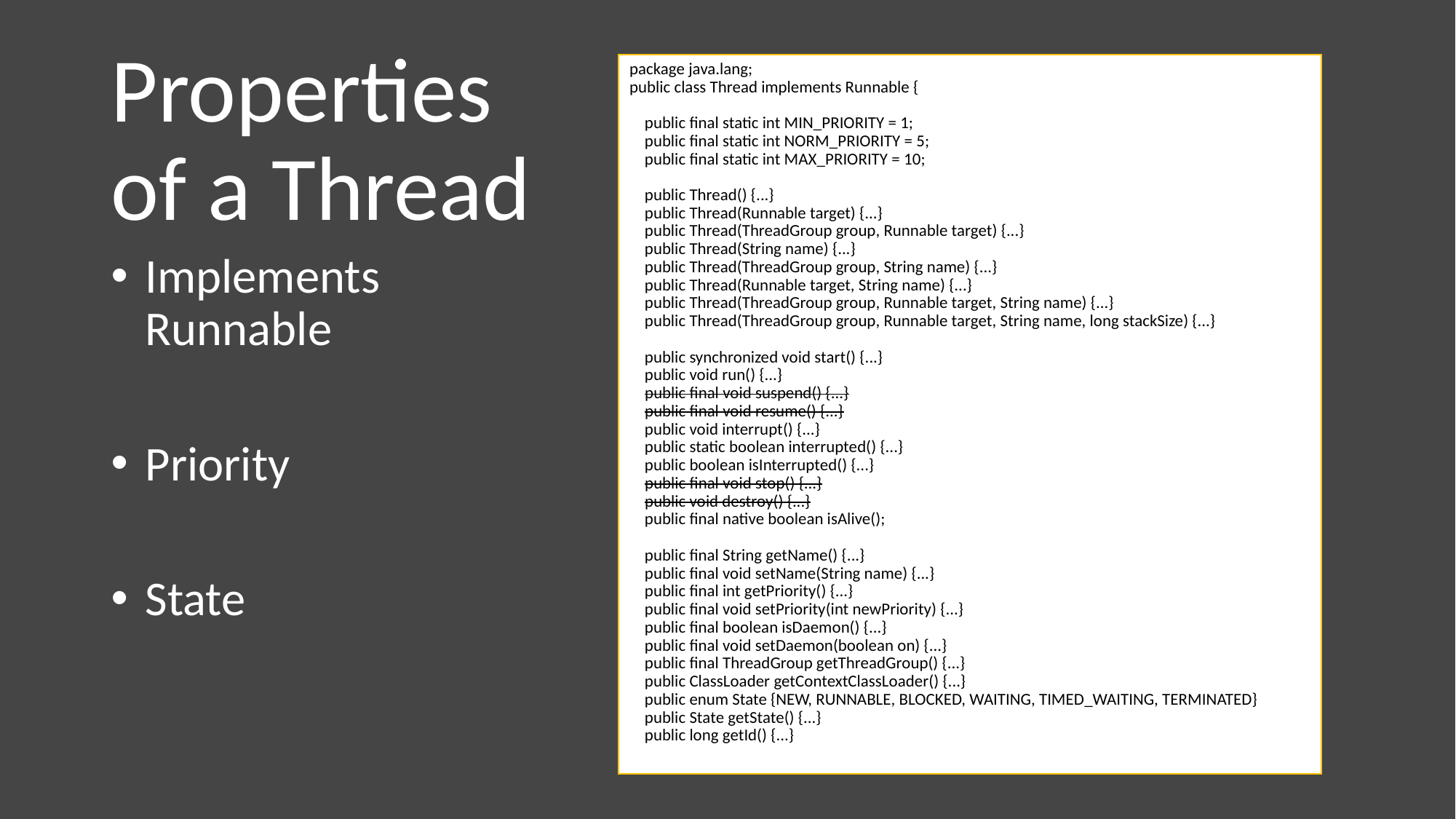

# Properties of a Thread
package java.lang;
public class Thread implements Runnable {
    public final static int MIN_PRIORITY = 1;
    public final static int NORM_PRIORITY = 5;
    public final static int MAX_PRIORITY = 10;
    public Thread() {...}
    public Thread(Runnable target) {...}
    public Thread(ThreadGroup group, Runnable target) {...}
    public Thread(String name) {...}
    public Thread(ThreadGroup group, String name) {...}
    public Thread(Runnable target, String name) {...}
    public Thread(ThreadGroup group, Runnable target, String name) {...}
    public Thread(ThreadGroup group, Runnable target, String name, long stackSize) {...}
    public synchronized void start() {...}
    public void run() {...}
    public final void suspend() {...}
    public final void resume() {...}
    public void interrupt() {...}
    public static boolean interrupted() {...}
    public boolean isInterrupted() {...}
    public final void stop() {...}
    public void destroy() {...}
    public final native boolean isAlive();
    public final String getName() {...}
    public final void setName(String name) {...}
    public final int getPriority() {...}
    public final void setPriority(int newPriority) {...}
    public final boolean isDaemon() {...}
    public final void setDaemon(boolean on) {...}
    public final ThreadGroup getThreadGroup() {...}
    public ClassLoader getContextClassLoader() {...}
    public enum State {NEW, RUNNABLE, BLOCKED, WAITING, TIMED_WAITING, TERMINATED}
    public State getState() {...}
    public long getId() {...}
Implements Runnable

Priority

State